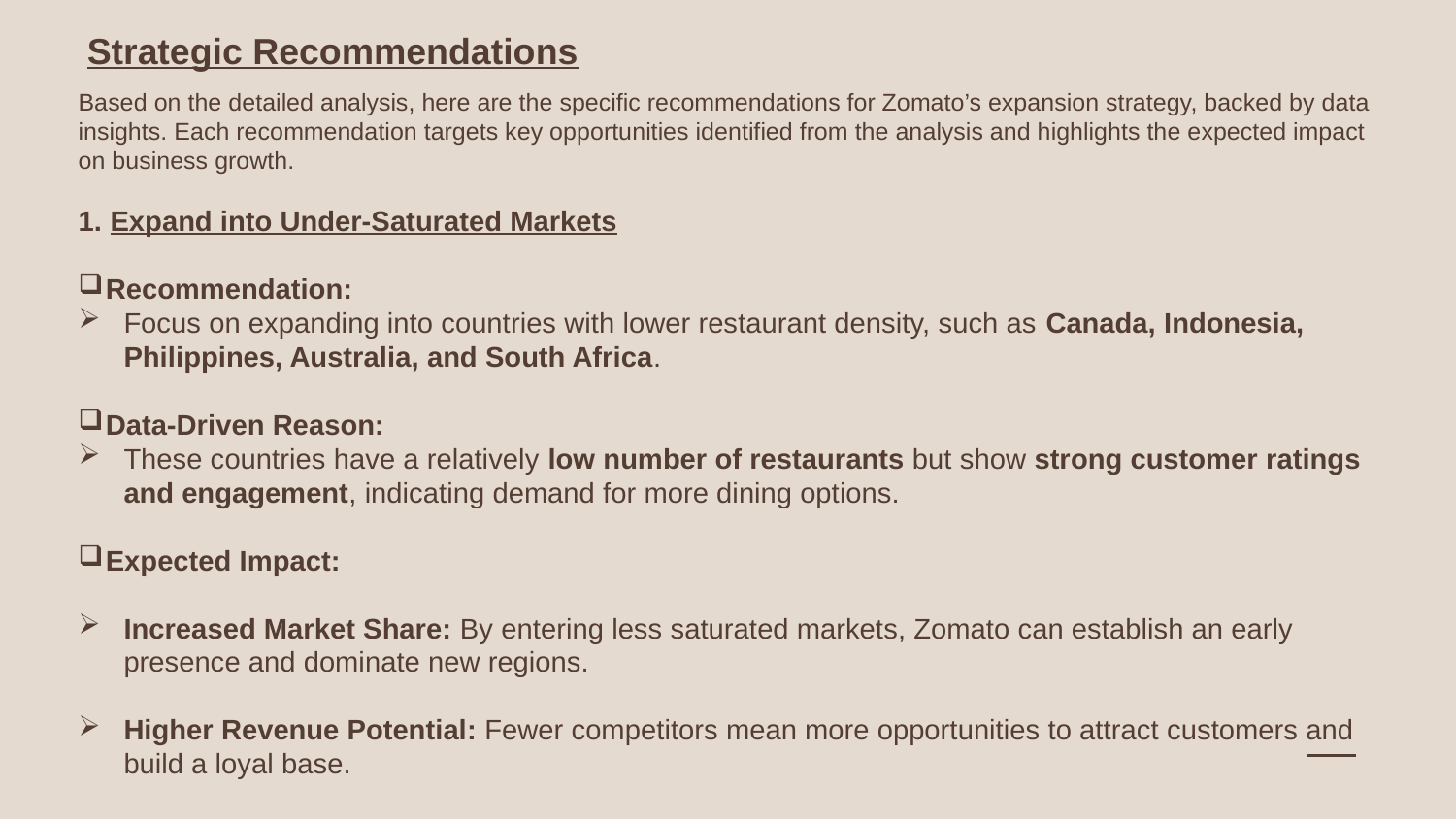

Strategic Recommendations
Based on the detailed analysis, here are the specific recommendations for Zomato’s expansion strategy, backed by data insights. Each recommendation targets key opportunities identified from the analysis and highlights the expected impact on business growth.

1. Expand into Under-Saturated Markets

Recommendation:
Focus on expanding into countries with lower restaurant density, such as Canada, Indonesia, Philippines, Australia, and South Africa.

Data-Driven Reason:
These countries have a relatively low number of restaurants but show strong customer ratings and engagement, indicating demand for more dining options.

Expected Impact:

Increased Market Share: By entering less saturated markets, Zomato can establish an early presence and dominate new regions.

Higher Revenue Potential: Fewer competitors mean more opportunities to attract customers and build a loyal base.